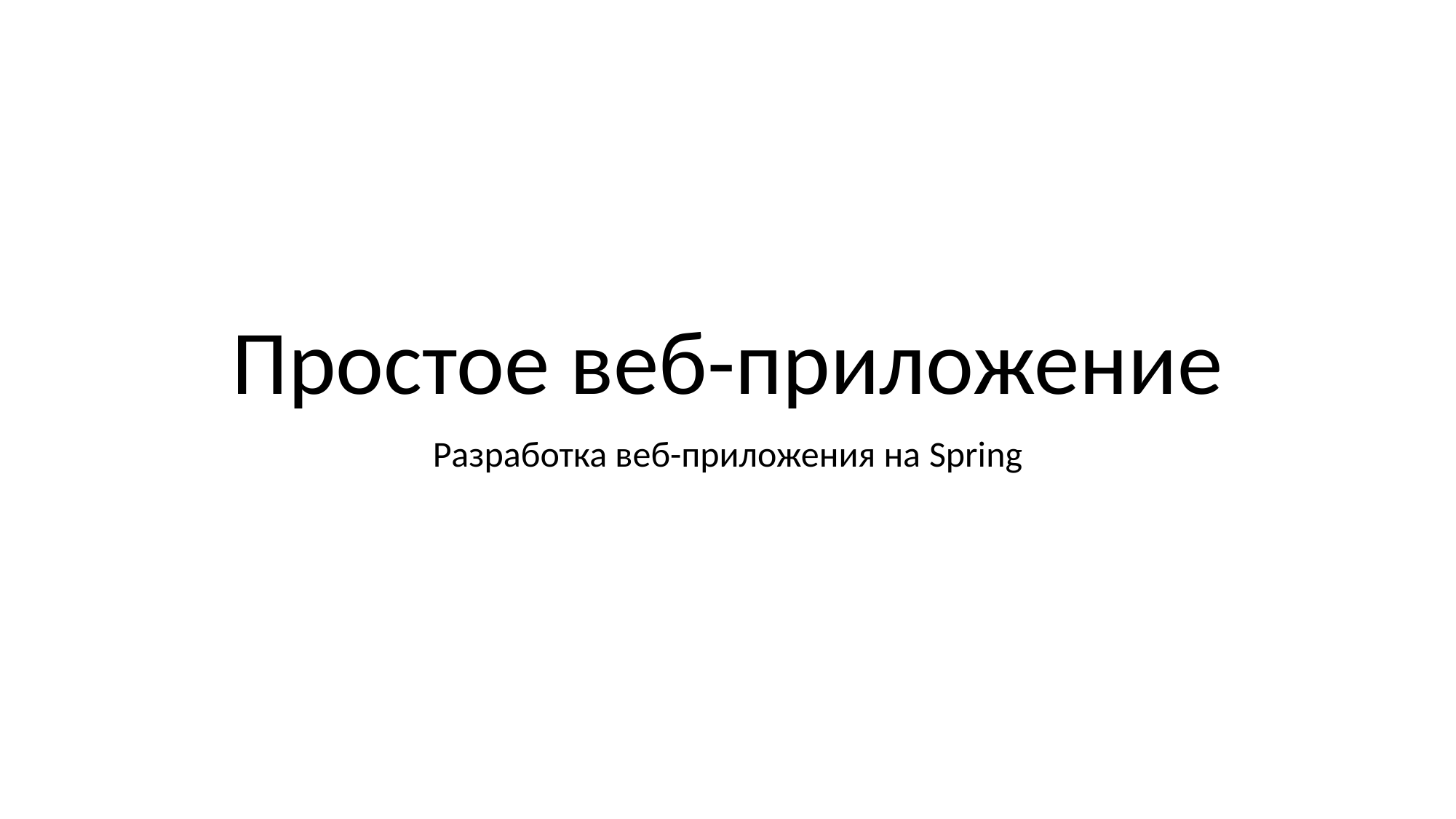

# Простое веб-приложение
Разработка веб-приложения на Spring